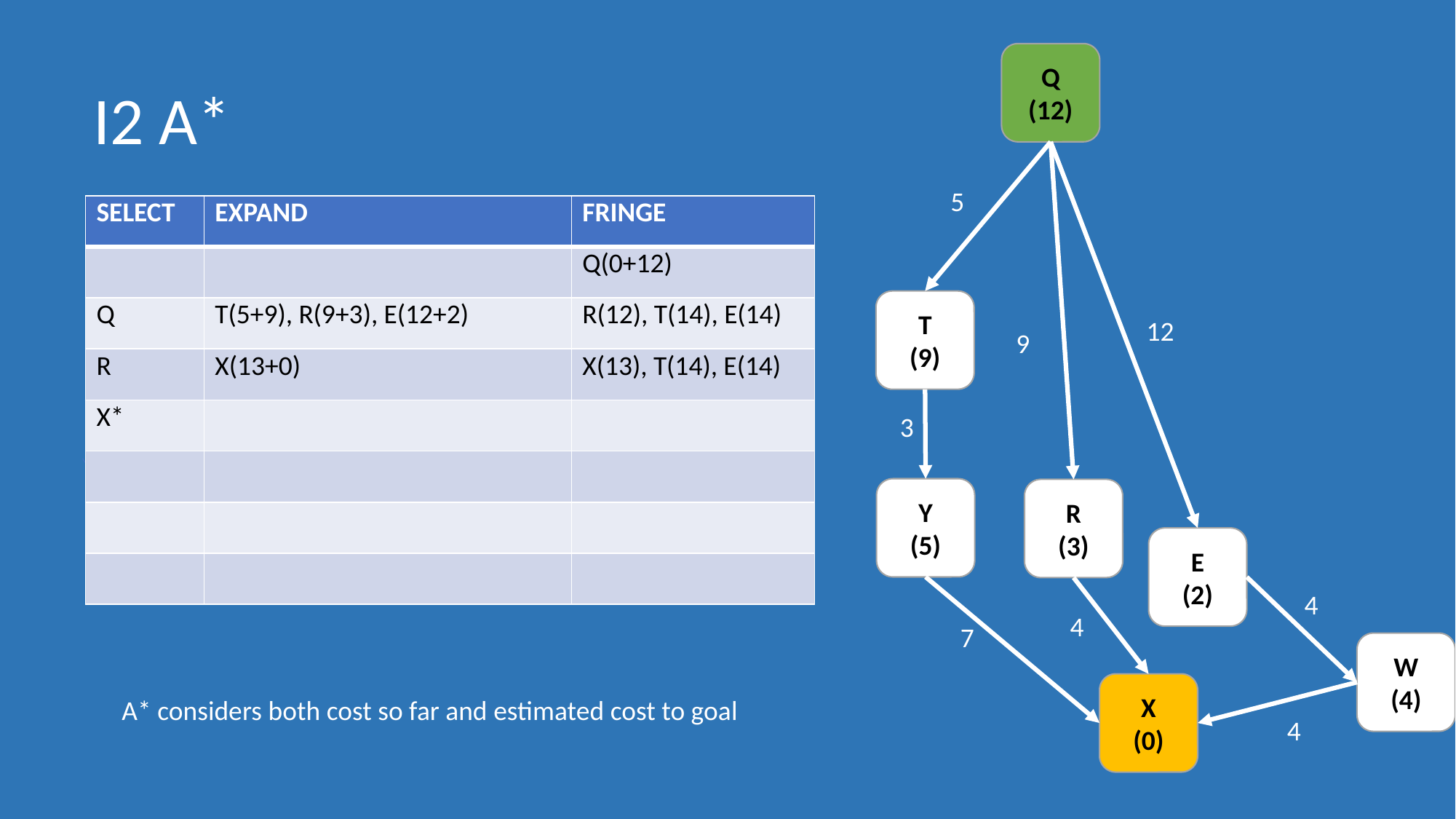

# I2 A*
Q
(12)
5
| SELECT | EXPAND | FRINGE |
| --- | --- | --- |
|  |  | Q(0+12) |
| Q | T(5+9), R(9+3), E(12+2) | R(12), T(14), E(14) |
| R | X(13+0) | X(13), T(14), E(14) |
| X\* |  |  |
|  |  |  |
|  |  |  |
|  |  |  |
T
(9)
12
9
3
Y
(5)
R
(3)
E
(2)
4
4
7
W
(4)
X
(0)
A* considers both cost so far and estimated cost to goal
4